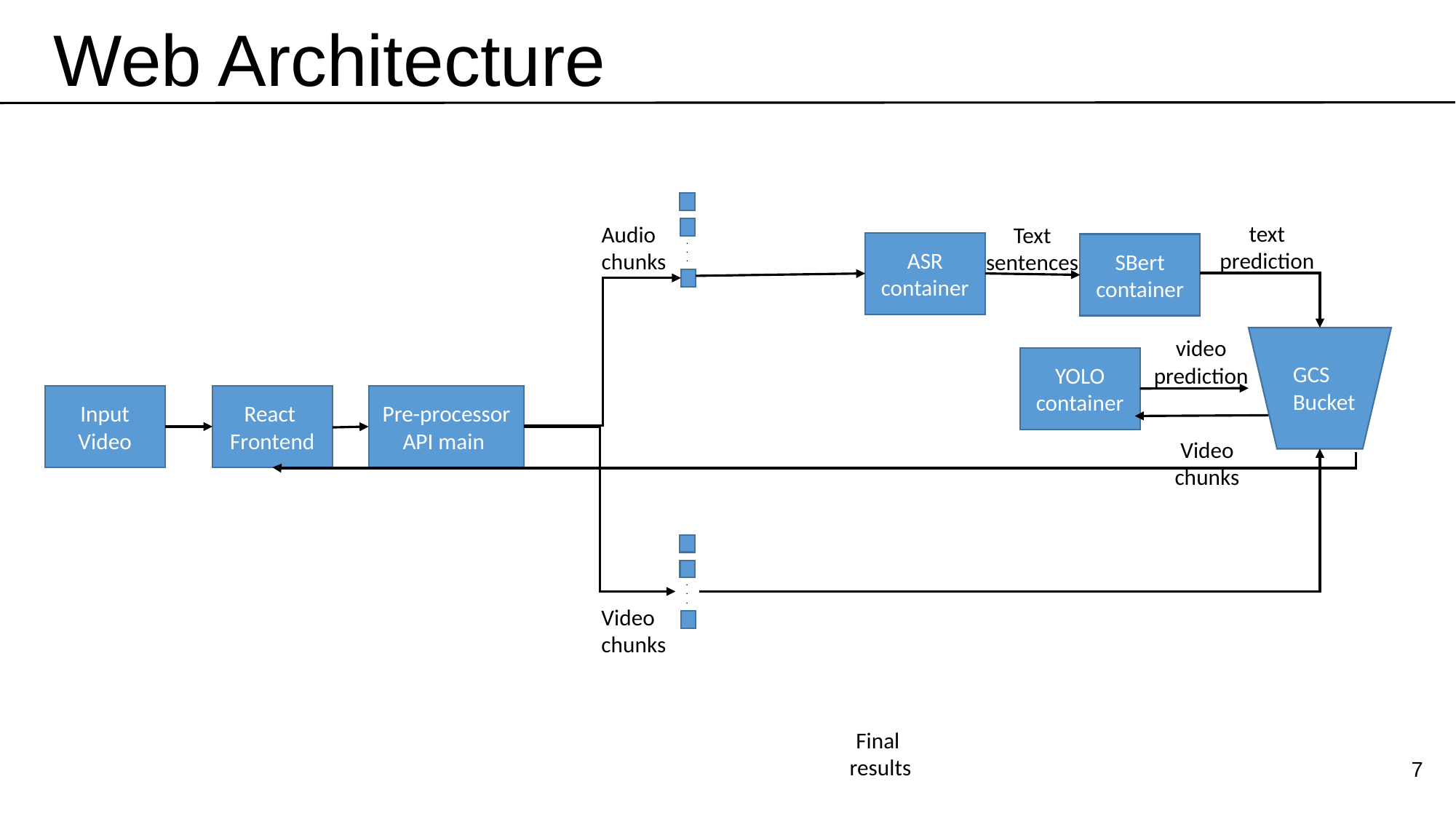

Web Architecture

.
.
.

text
prediction
Audio chunks
Text
sentences
ASR container
SBert
container

video
prediction
YOLO container
GCS
Bucket
Input Video
React
Frontend
Pre-processor
API main

Video chunks

.
.
.

Video
chunks
Final
results
7